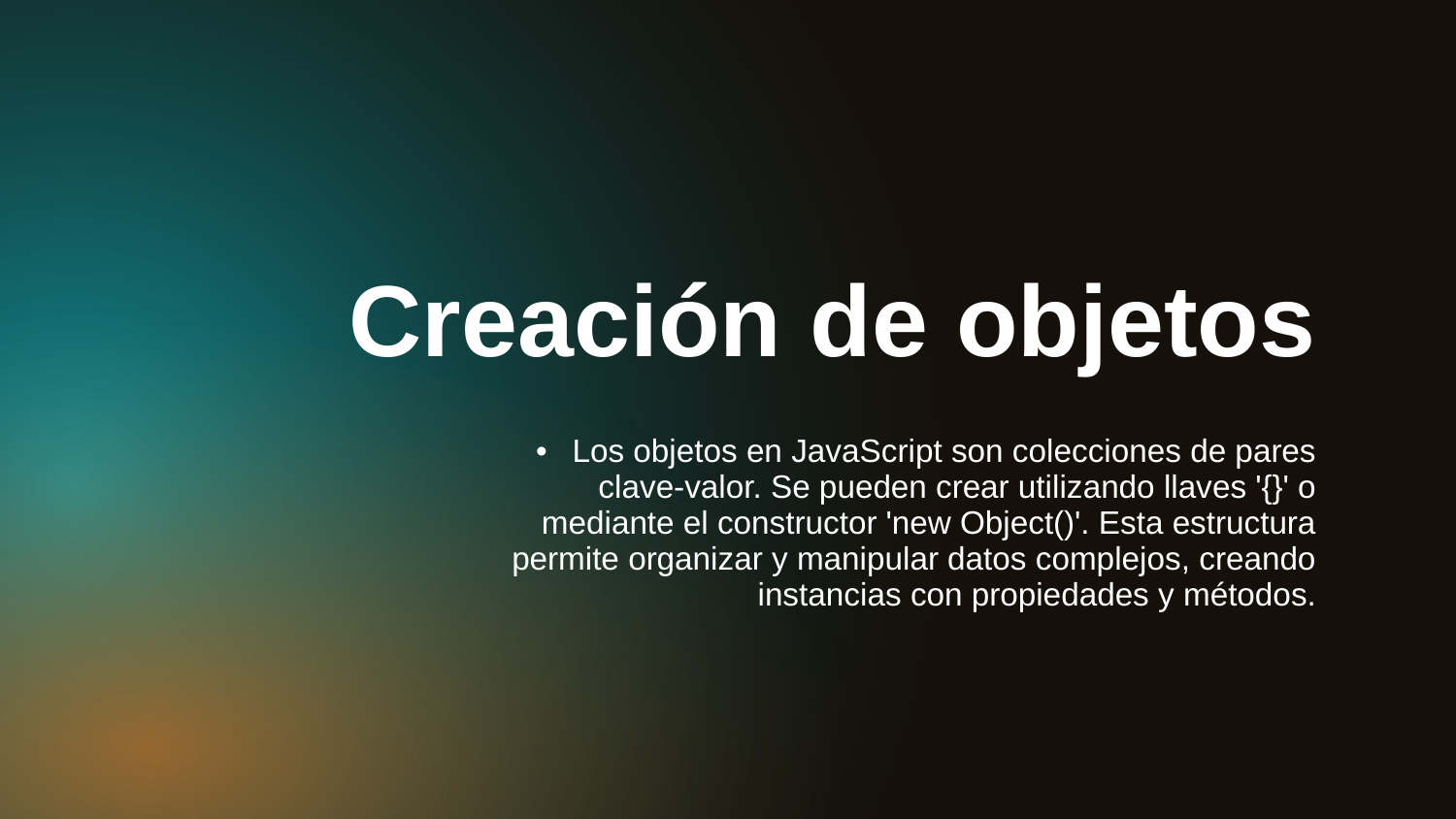

Creación de objetos
# Los objetos en JavaScript son colecciones de pares clave-valor. Se pueden crear utilizando llaves '{}' o mediante el constructor 'new Object()'. Esta estructura permite organizar y manipular datos complejos, creando instancias con propiedades y métodos.